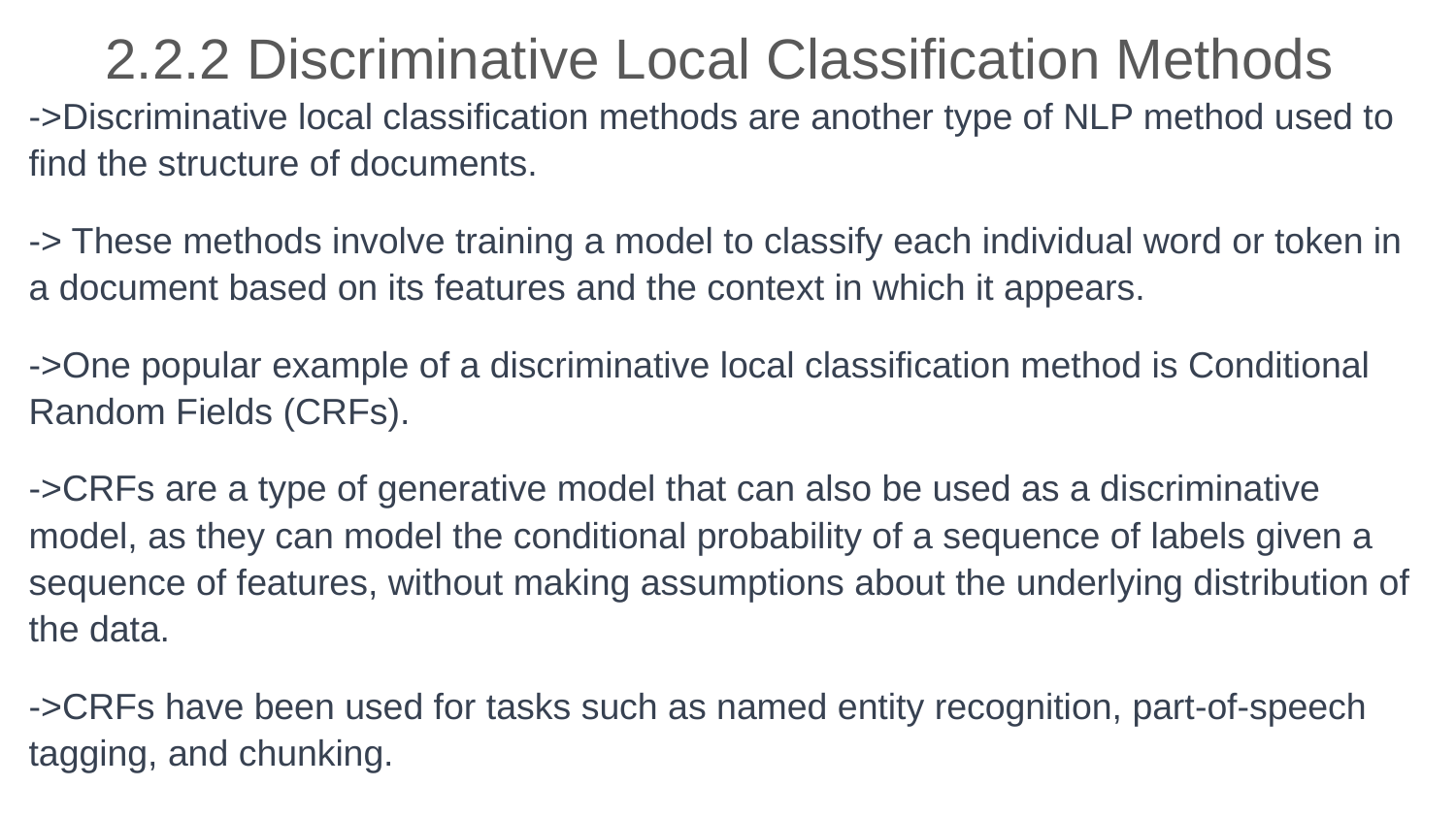

2.2.2 Discriminative Local Classification Methods
->Discriminative local classification methods are another type of NLP method used to find the structure of documents.
-> These methods involve training a model to classify each individual word or token in a document based on its features and the context in which it appears.
->One popular example of a discriminative local classification method is Conditional Random Fields (CRFs).
->CRFs are a type of generative model that can also be used as a discriminative model, as they can model the conditional probability of a sequence of labels given a sequence of features, without making assumptions about the underlying distribution of the data.
->CRFs have been used for tasks such as named entity recognition, part-of-speech tagging, and chunking.